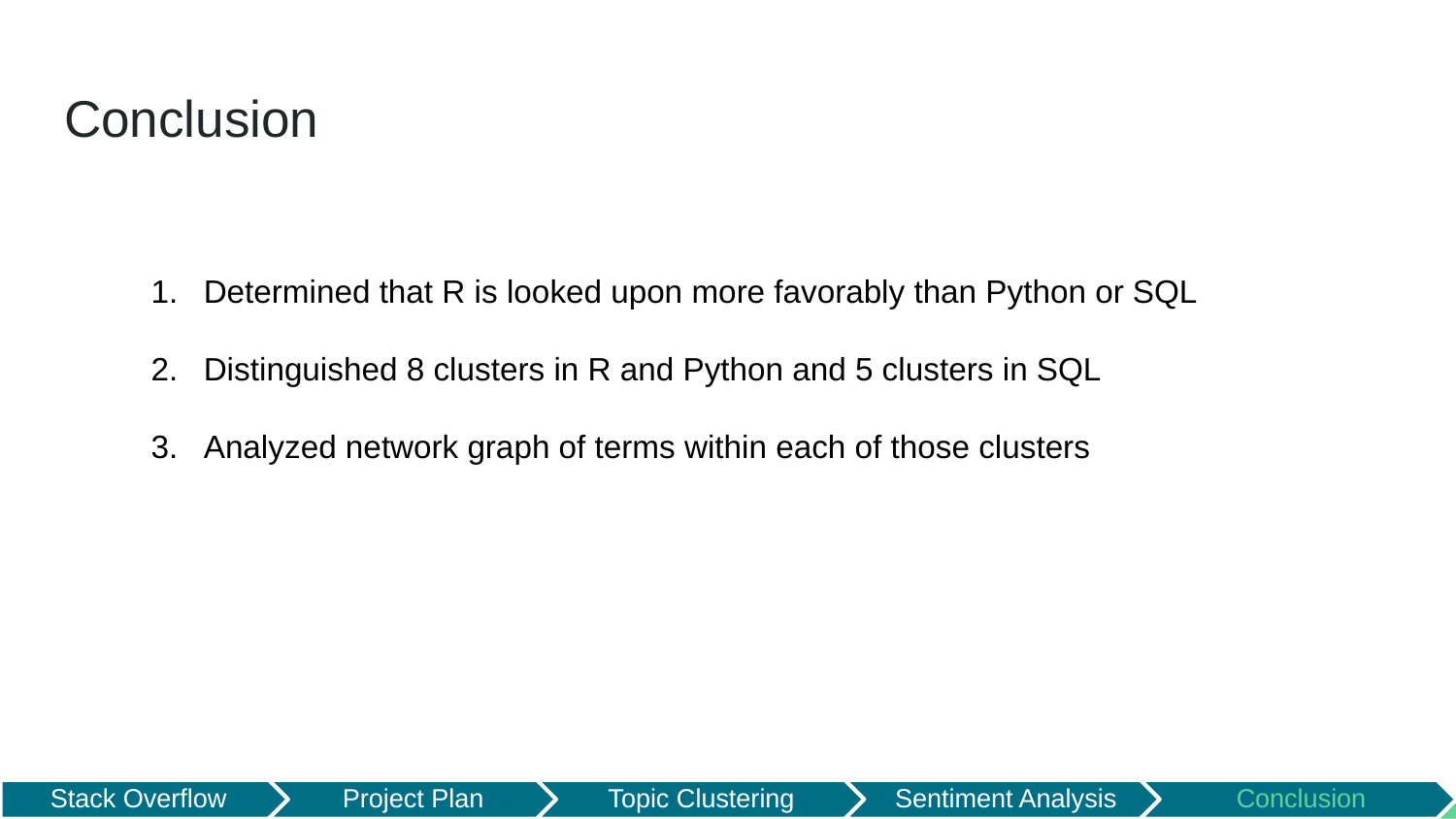

# Conclusion
Determined that R is looked upon more favorably than Python or SQL
Distinguished 8 clusters in R and Python and 5 clusters in SQL
Analyzed network graph of terms within each of those clusters

Project Plan

Topic Clustering

Sentiment Analysis

Conclusion
Stack Overflow